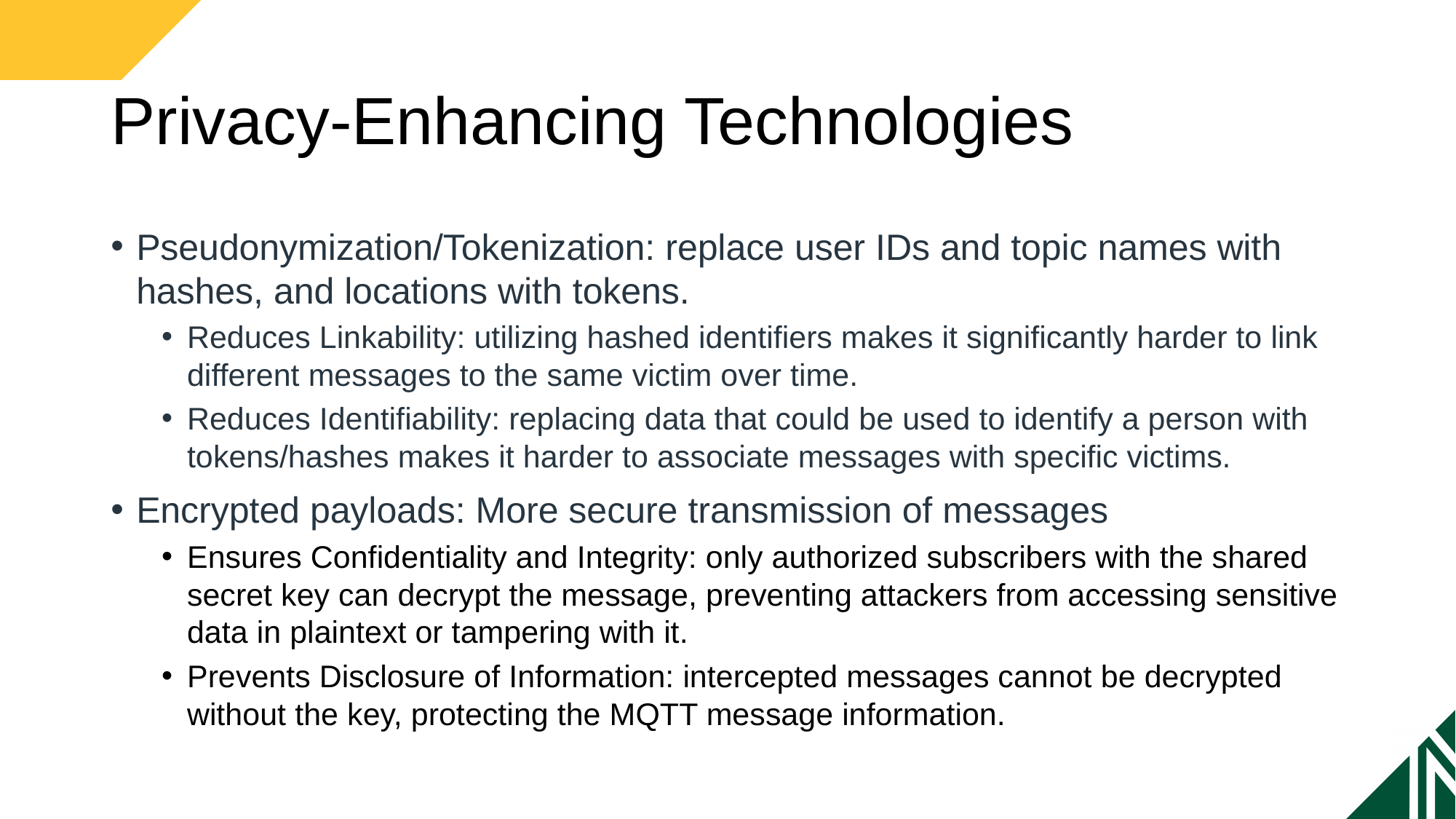

# Privacy-Enhancing Technologies
Pseudonymization/Tokenization: replace user IDs and topic names with hashes, and locations with tokens.
Reduces Linkability: utilizing hashed identifiers makes it significantly harder to link different messages to the same victim over time.
Reduces Identifiability: replacing data that could be used to identify a person with tokens/hashes makes it harder to associate messages with specific victims.
Encrypted payloads: More secure transmission of messages
Ensures Confidentiality and Integrity: only authorized subscribers with the shared secret key can decrypt the message, preventing attackers from accessing sensitive data in plaintext or tampering with it.
Prevents Disclosure of Information: intercepted messages cannot be decrypted without the key, protecting the MQTT message information.